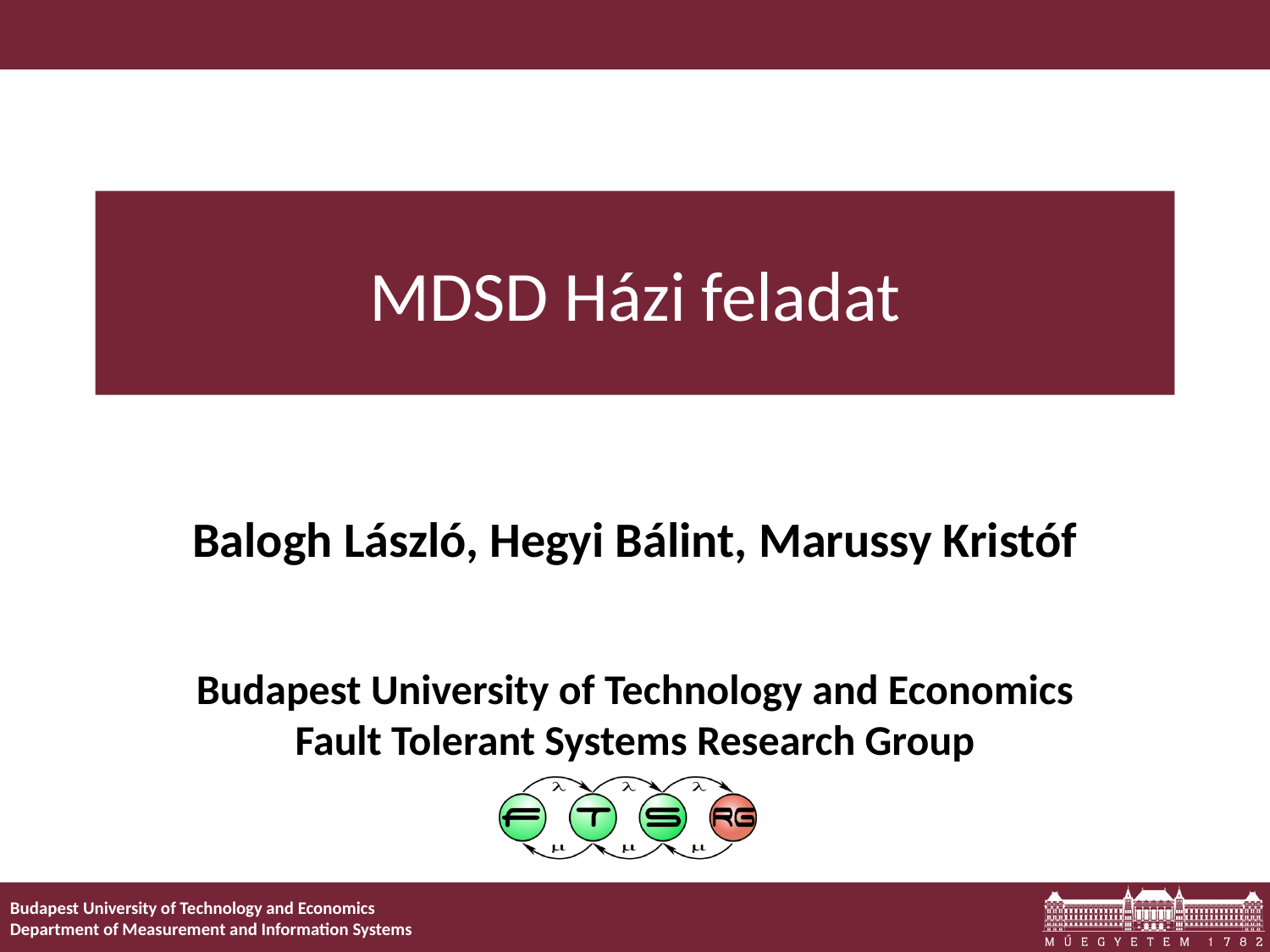

# MDSD Házi feladat

Balogh László, Hegyi Bálint, Marussy Kristóf